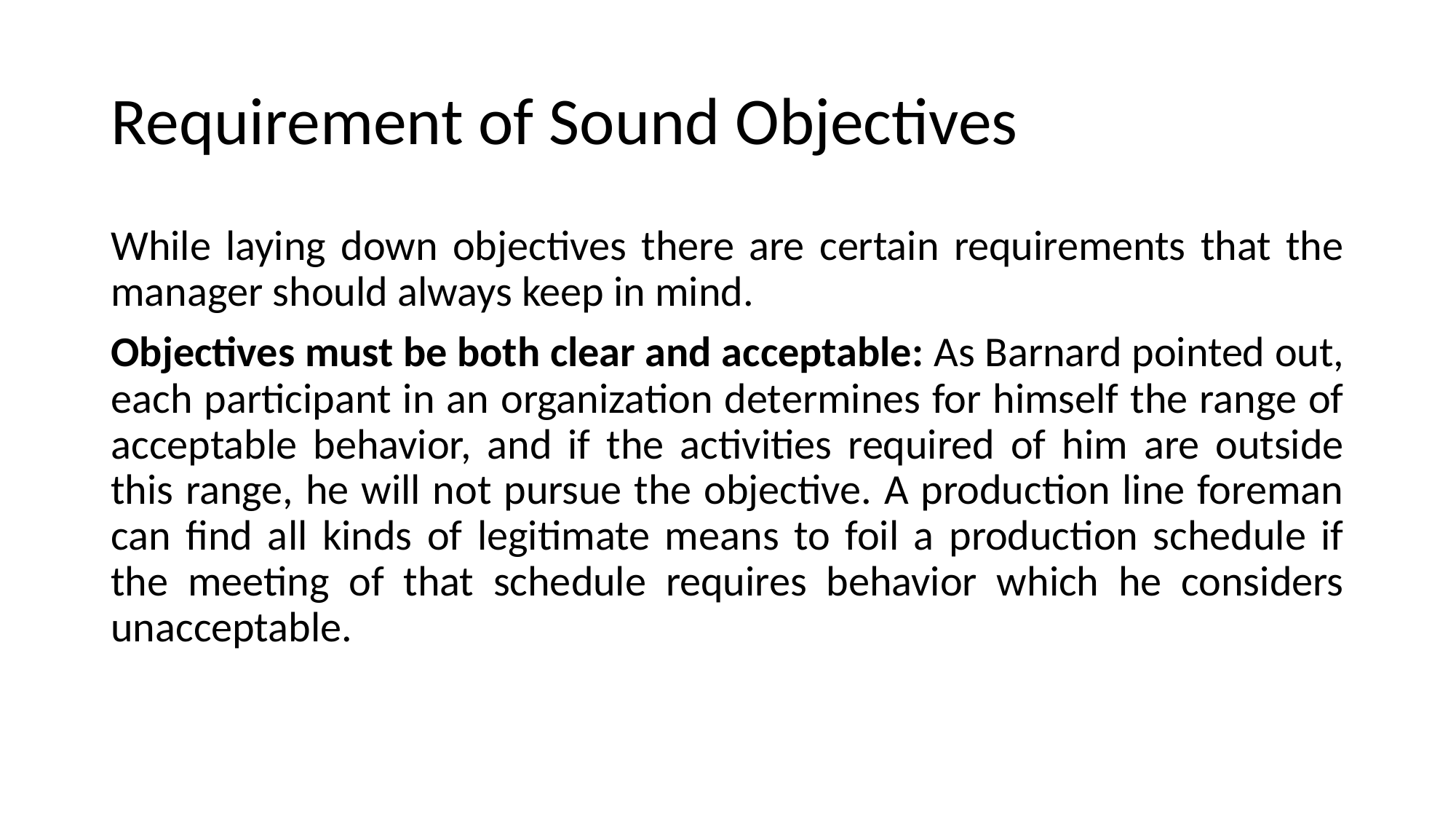

# Requirement of Sound Objectives
While laying down objectives there are certain requirements that the manager should always keep in mind.
Objectives must be both clear and acceptable: As Barnard pointed out, each participant in an organization determines for himself the range of acceptable behavior, and if the activities required of him are outside this range, he will not pursue the objective. A production line foreman can find all kinds of legitimate means to foil a production schedule if the meeting of that schedule requires behavior which he considers unacceptable.